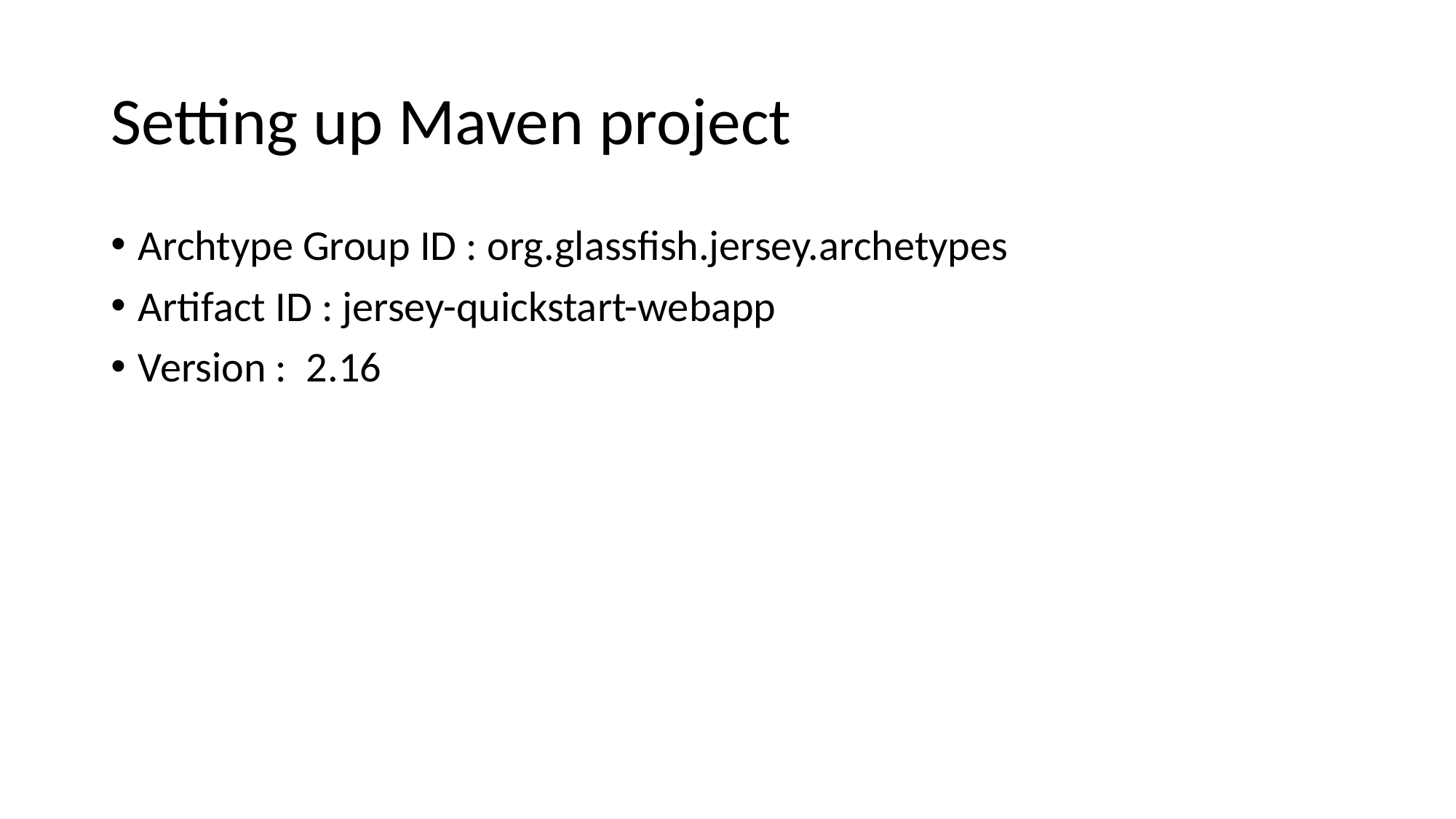

# Setting up Maven project
Archtype Group ID : org.glassfish.jersey.archetypes
Artifact ID : jersey-quickstart-webapp
Version :  2.16